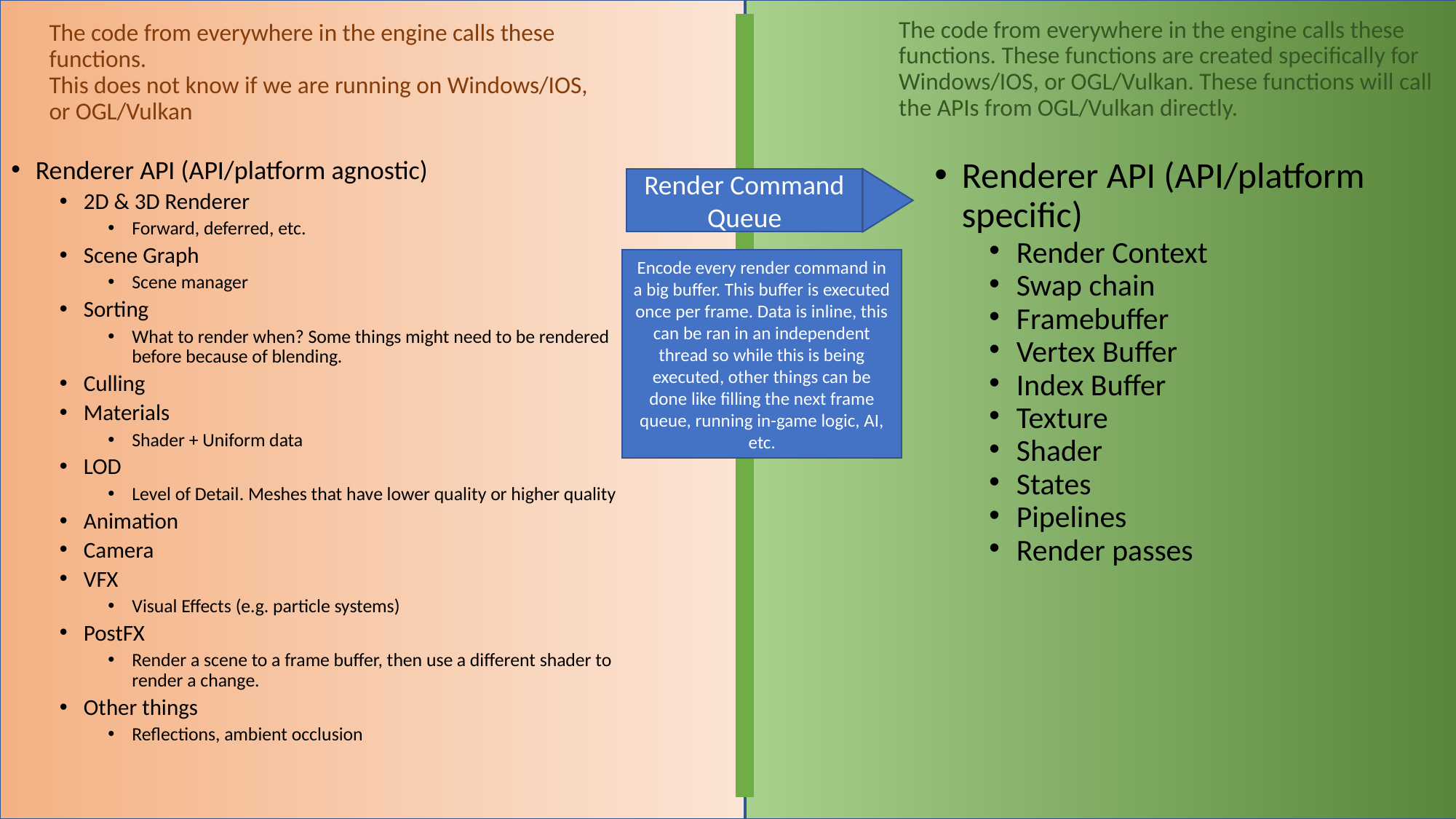

The code from everywhere in the engine calls these functions. These functions are created specifically for Windows/IOS, or OGL/Vulkan. These functions will call the APIs from OGL/Vulkan directly.
# The code from everywhere in the engine calls these functions. This does not know if we are running on Windows/IOS, or OGL/Vulkan
Renderer API (API/platform agnostic)
2D & 3D Renderer
Forward, deferred, etc.
Scene Graph
Scene manager
Sorting
What to render when? Some things might need to be rendered before because of blending.
Culling
Materials
Shader + Uniform data
LOD
Level of Detail. Meshes that have lower quality or higher quality
Animation
Camera
VFX
Visual Effects (e.g. particle systems)
PostFX
Render a scene to a frame buffer, then use a different shader to render a change.
Other things
Reflections, ambient occlusion

Renderer API (API/platform specific)
Render Context
Swap chain
Framebuffer
Vertex Buffer
Index Buffer
Texture
Shader
States
Pipelines
Render passes
Render Command Queue

Encode every render command in a big buffer. This buffer is executed once per frame. Data is inline, this can be ran in an independent thread so while this is being executed, other things can be done like filling the next frame queue, running in-game logic, AI, etc.